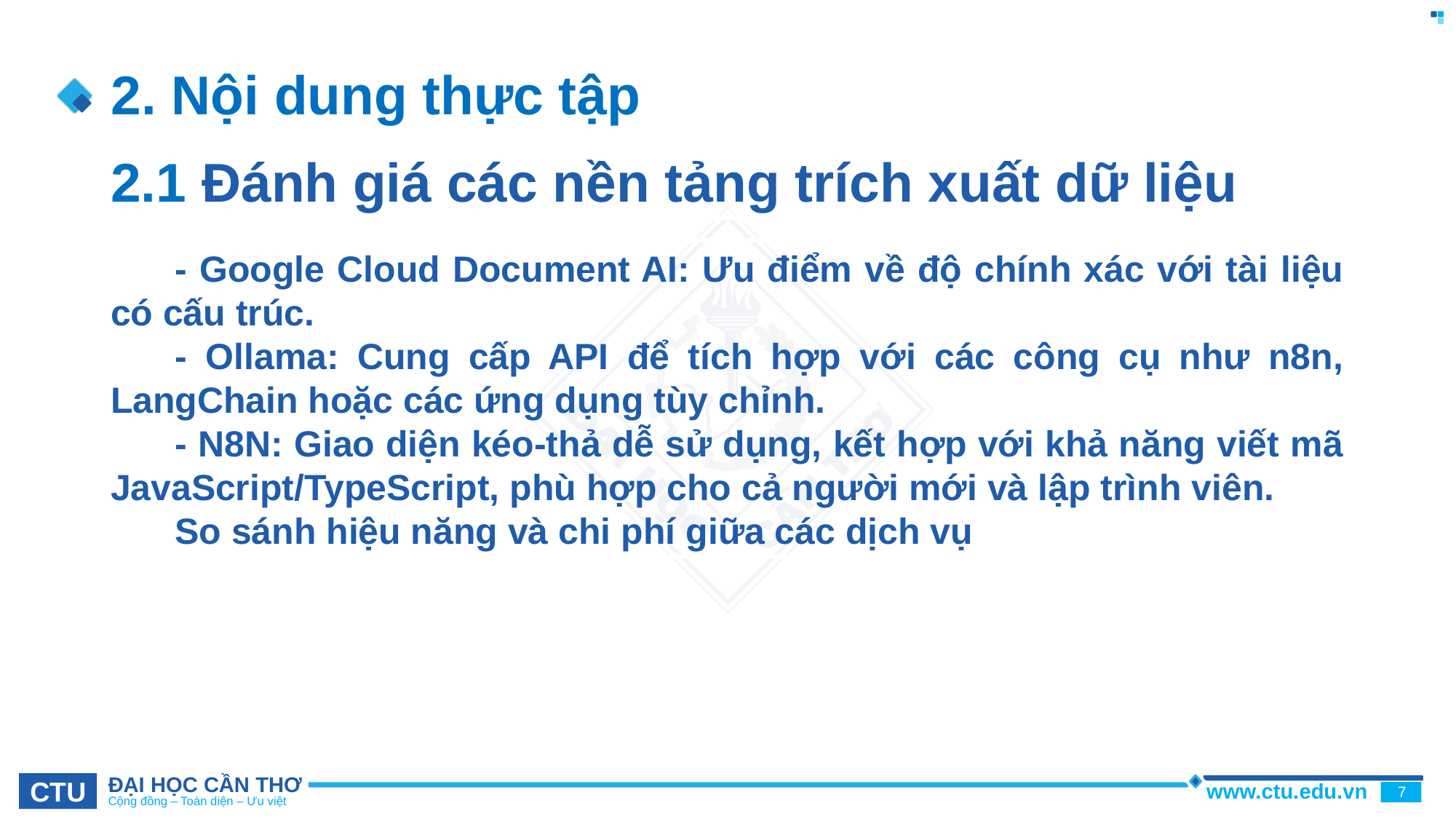

# 2. Nội dung thực tập
2.1 Đánh giá các nền tảng trích xuất dữ liệu
- Google Cloud Document AI: Ưu điểm về độ chính xác với tài liệu có cấu trúc.
- Ollama: Cung cấp API để tích hợp với các công cụ như n8n, LangChain hoặc các ứng dụng tùy chỉnh.
- N8N: Giao diện kéo-thả dễ sử dụng, kết hợp với khả năng viết mã JavaScript/TypeScript, phù hợp cho cả người mới và lập trình viên.
So sánh hiệu năng và chi phí giữa các dịch vụ